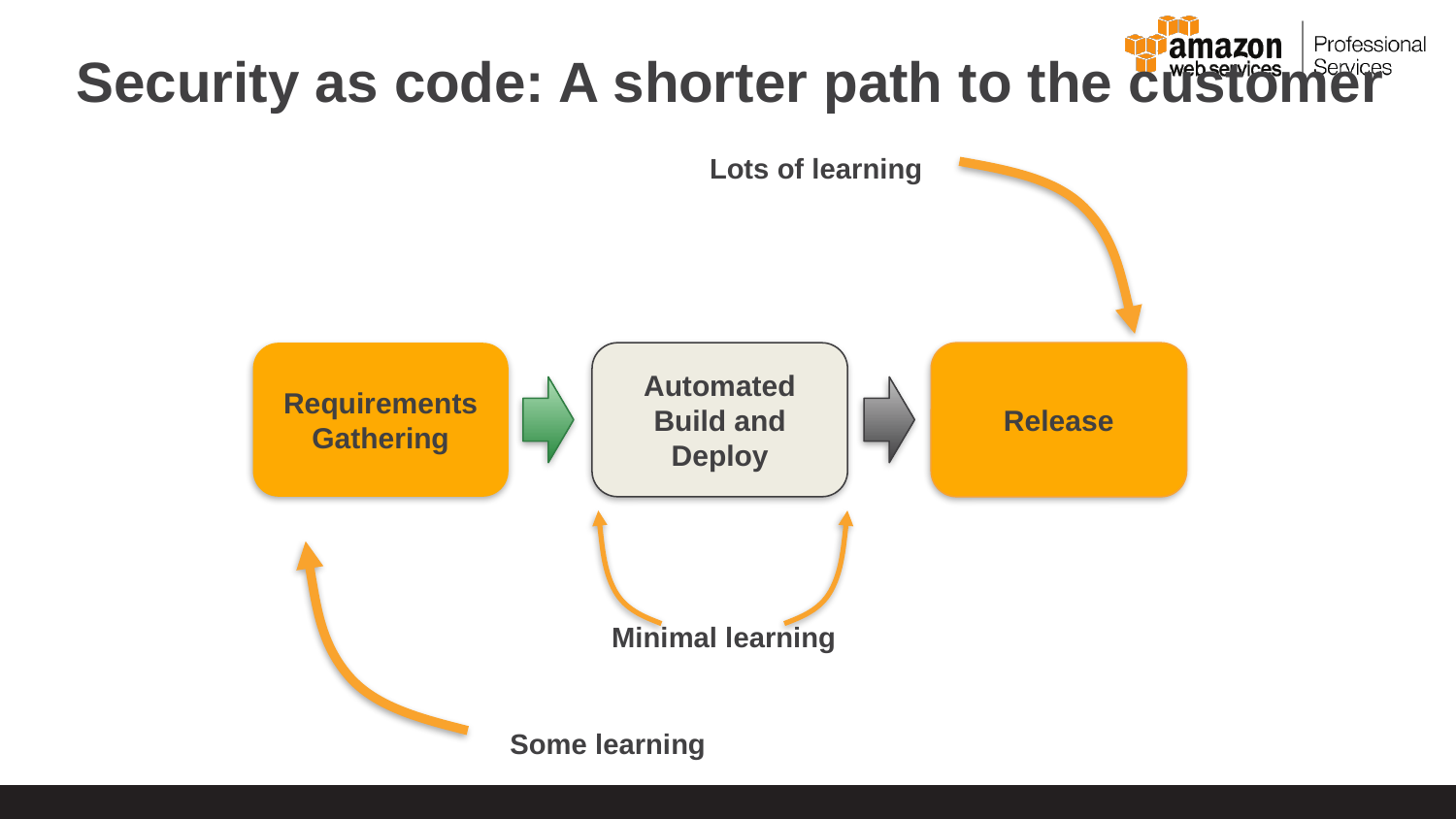

# Security as code: A shorter path to the customer
Lots of learning

Requirements
Gathering
Automated Build and Deploy
Release

Minimal learning
Some learning